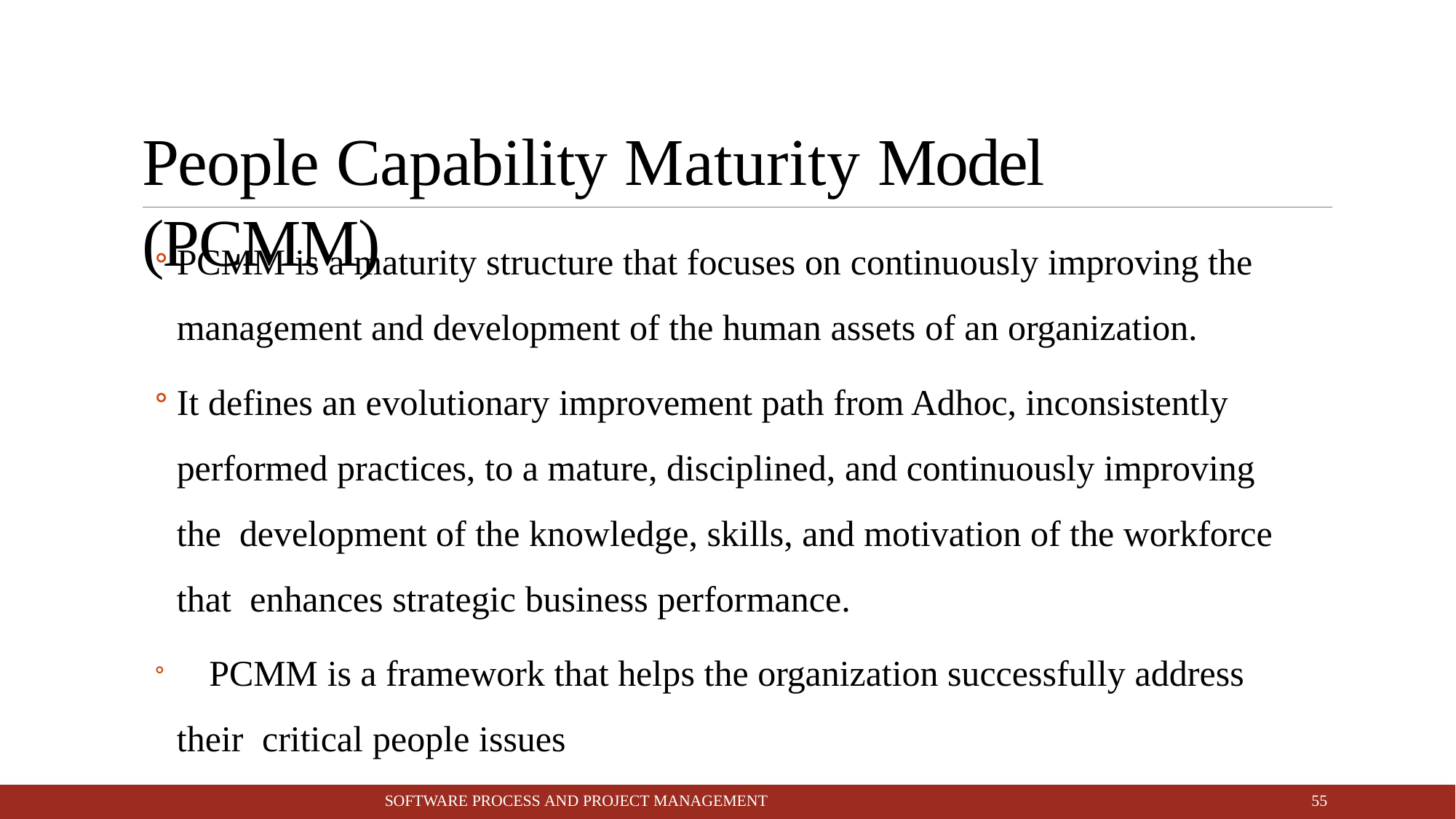

# People Capability Maturity Model (PCMM)
PCMM is a maturity structure that focuses on continuously improving the
management and development of the human assets of an organization.
It defines an evolutionary improvement path from Adhoc, inconsistently  performed practices, to a mature, disciplined, and continuously improving the  development of the knowledge, skills, and motivation of the workforce that  enhances strategic business performance.
	PCMM is a framework that helps the organization successfully address their  critical people issues
55
SOFTWARE PROCESS AND PROJECT MANAGEMENT